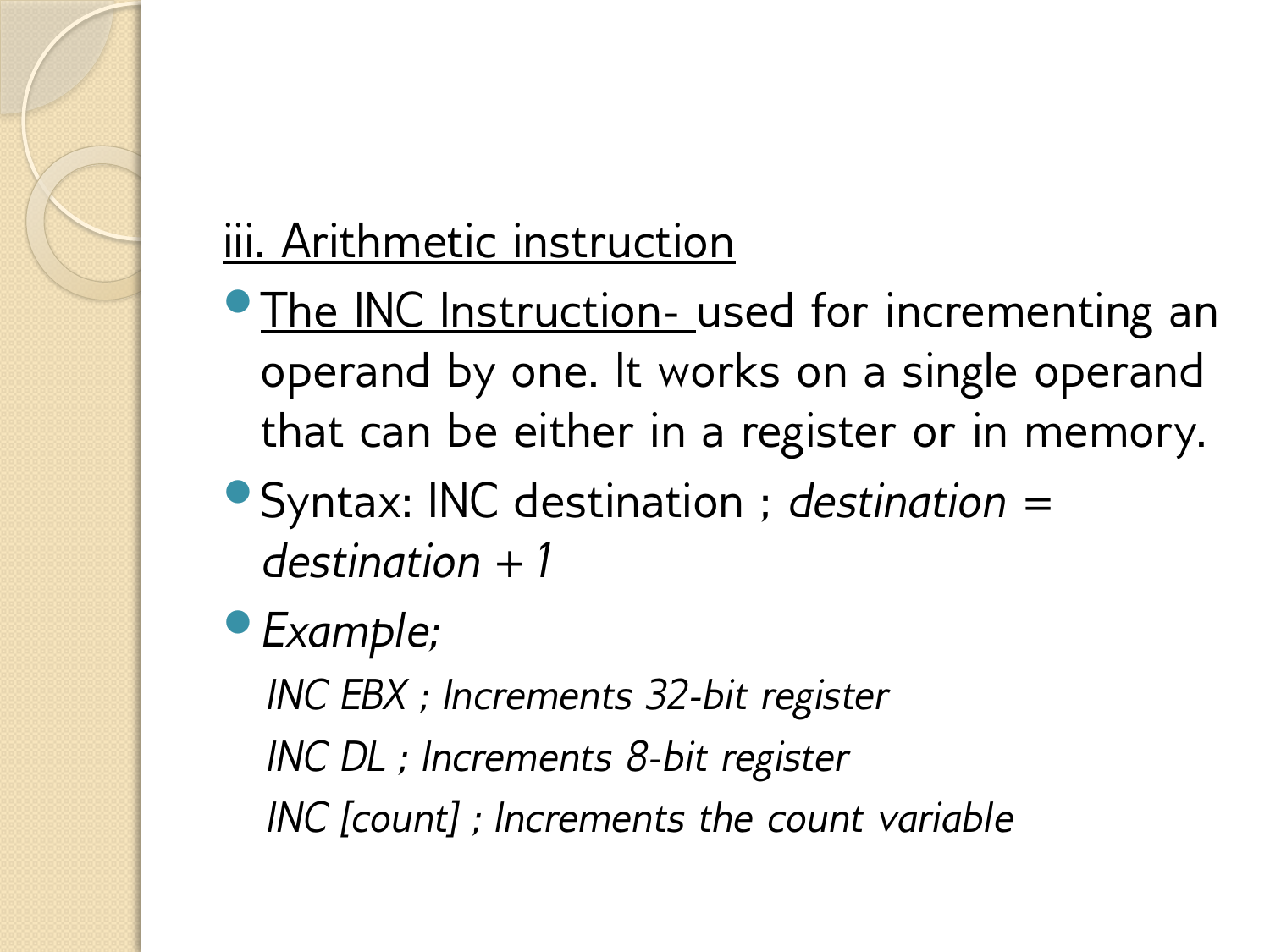

#
iii. Arithmetic instruction
The INC Instruction- used for incrementing an operand by one. It works on a single operand that can be either in a register or in memory.
Syntax: INC destination ; destination = destination + 1
Example;
INC EBX ; Increments 32-bit register
INC DL ; Increments 8-bit register
INC [count] ; Increments the count variable